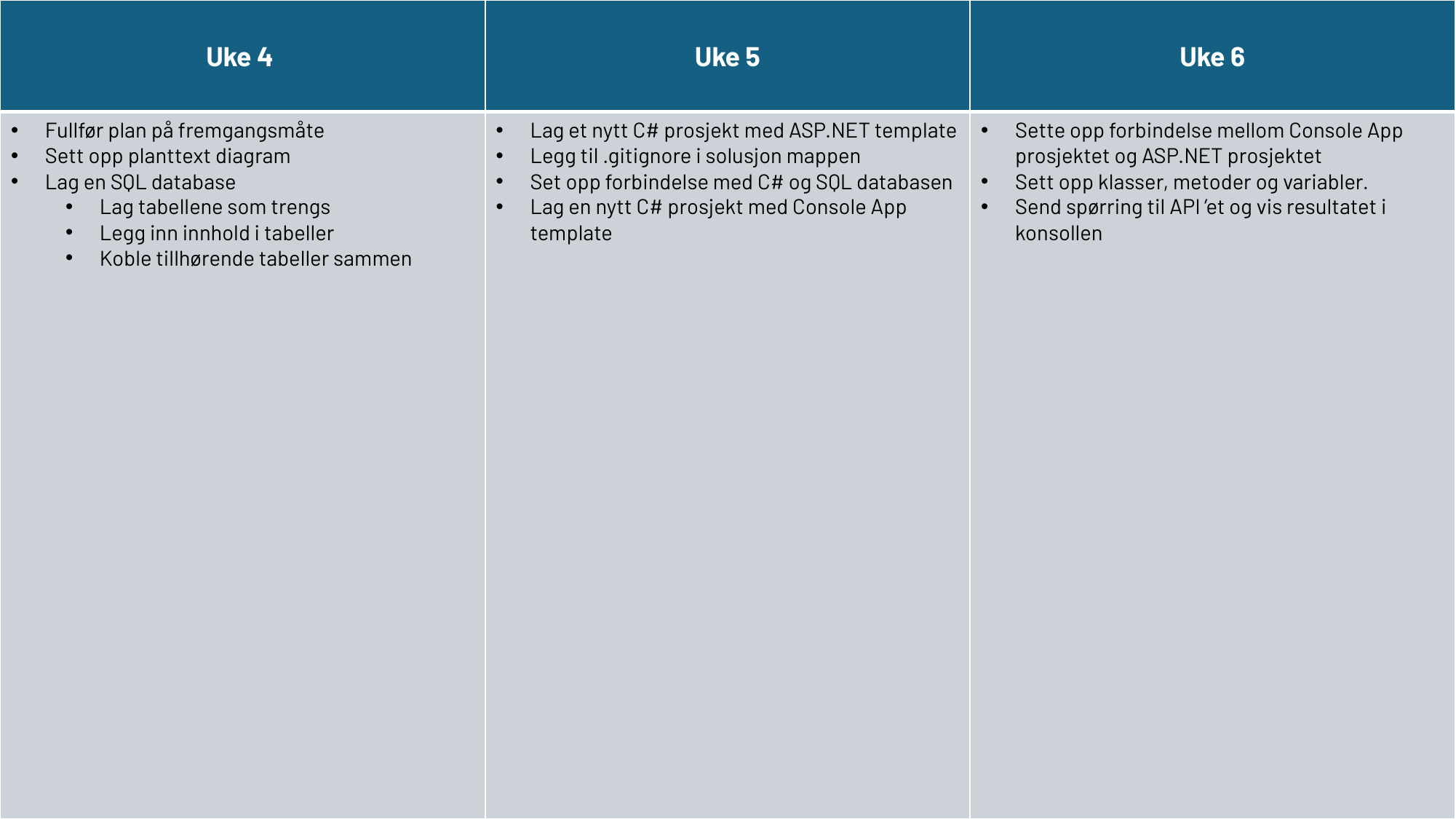

| Uke 4 | Uke 5 | Uke 6 |
| --- | --- | --- |
| Fullfør plan på fremgangsmåte Sett opp planttext diagram Lag en SQL database Lag tabellene som trengs Legg inn innhold i tabeller Koble tillhørende tabeller sammen | Lag et nytt C# prosjekt med ASP.NET template Legg til .gitignore i solusjon mappen Set opp forbindelse med C# og SQL databasen Lag en nytt C# prosjekt med Console App template | Sette opp forbindelse mellom Console App prosjektet og ASP.NET prosjektet Sett opp klasser, metoder og variabler. Send spørring til API ’et og vis resultatet i konsollen |